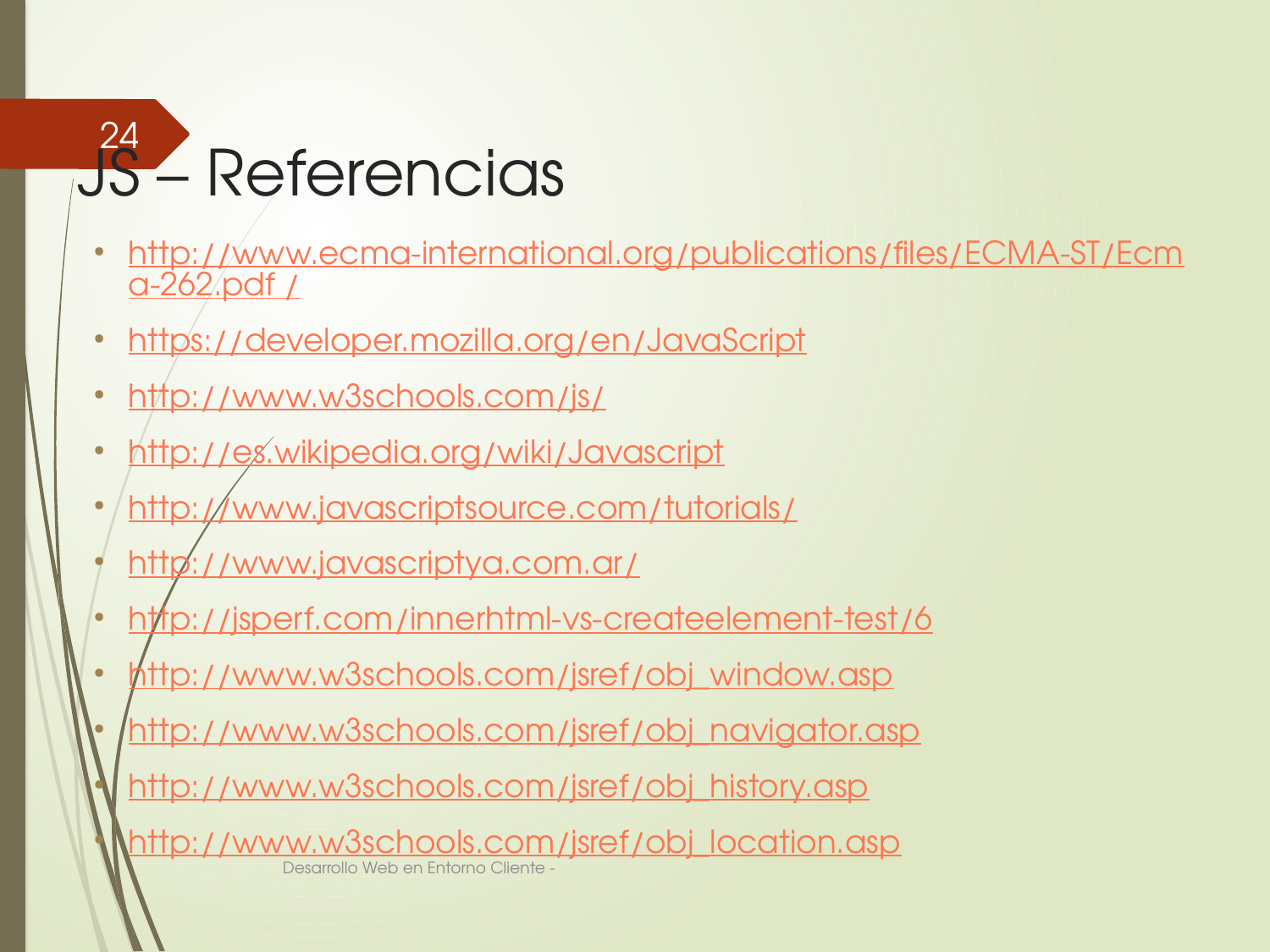

24
# JS – Referencias
http://www.ecma-international.org/publications/files/ECMA-ST/Ecma-262.pdf /
https://developer.mozilla.org/en/JavaScript
http://www.w3schools.com/js/
http://es.wikipedia.org/wiki/Javascript
http://www.javascriptsource.com/tutorials/
http://www.javascriptya.com.ar/
http://jsperf.com/innerhtml-vs-createelement-test/6
http://www.w3schools.com/jsref/obj_window.asp
http://www.w3schools.com/jsref/obj_navigator.asp
http://www.w3schools.com/jsref/obj_history.asp
http://www.w3schools.com/jsref/obj_location.asp

Desarrollo Web en Entorno Cliente -